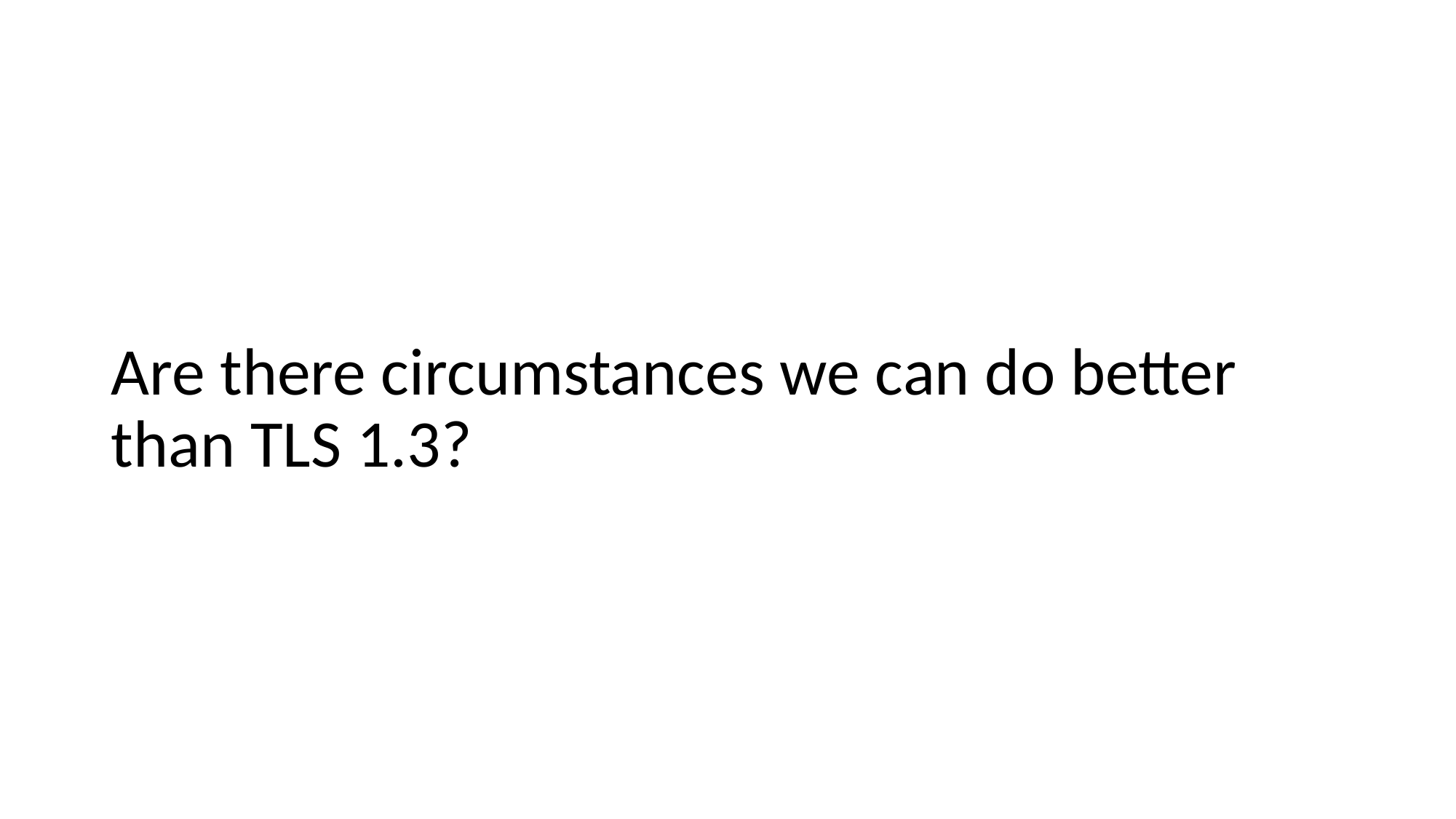

# Are there circumstances we can do better than TLS 1.3?